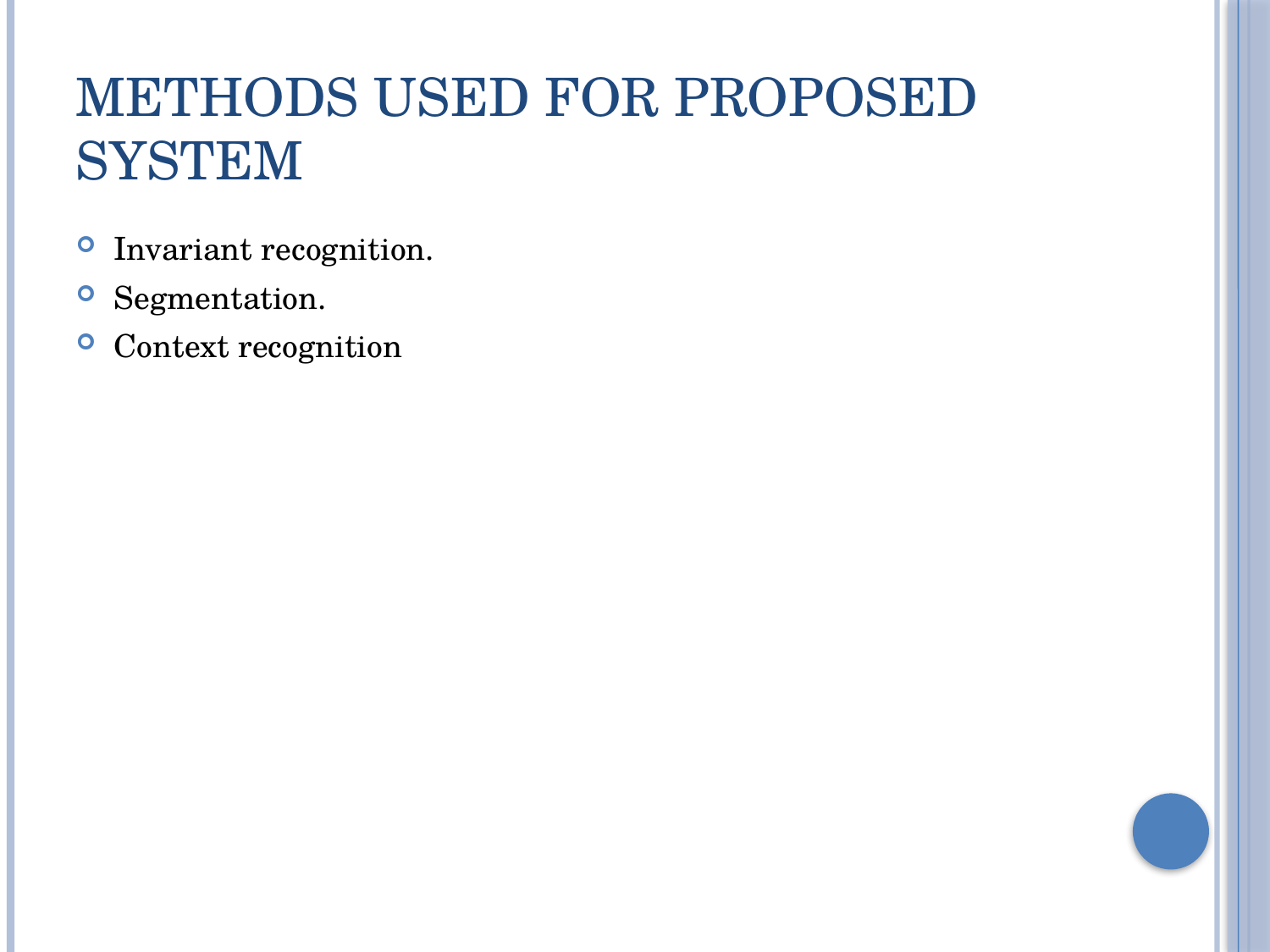

# Methods Used For Proposed System
Invariant recognition.
Segmentation.
Context recognition